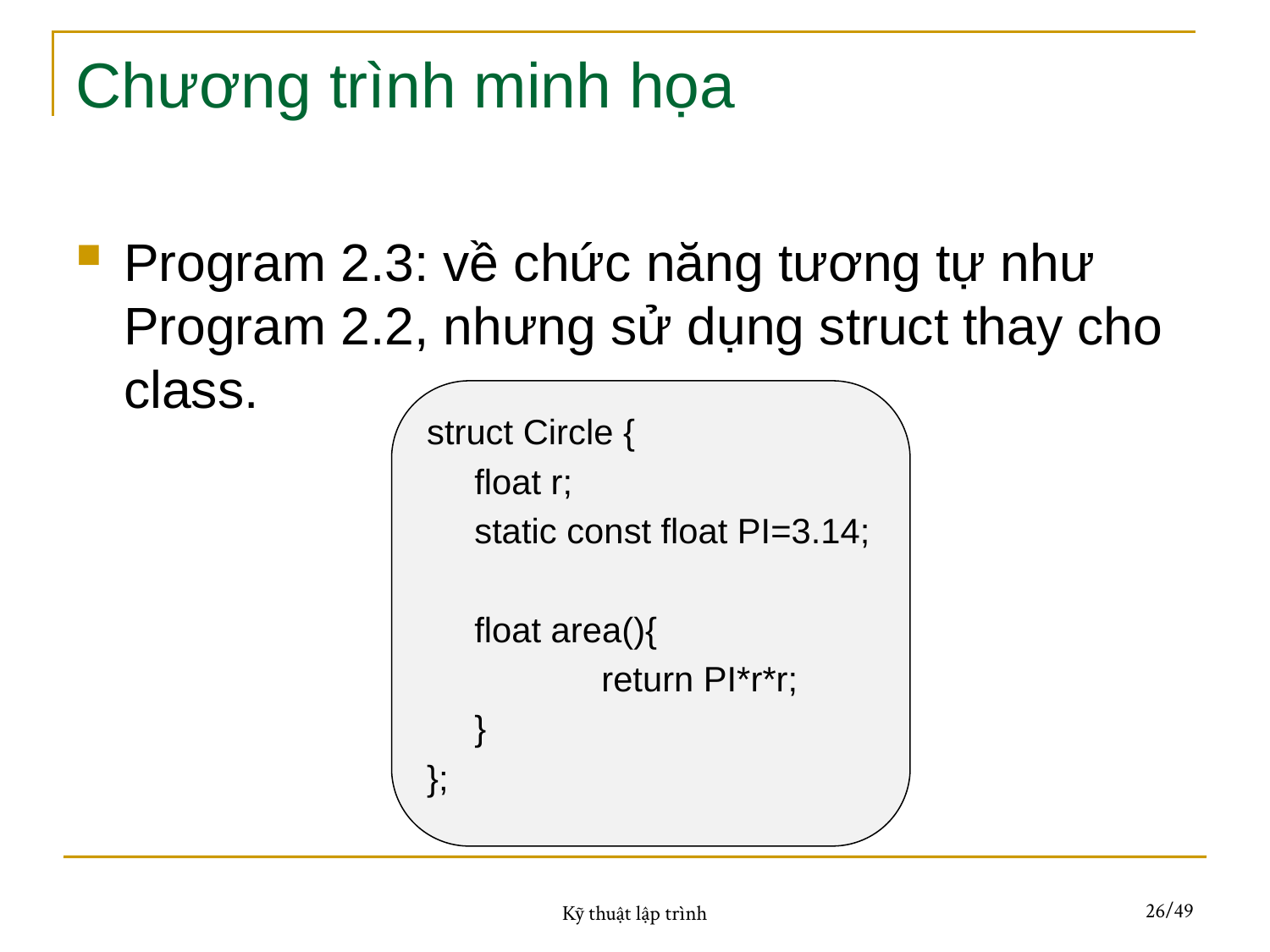

Chương trình minh họa
Program 2.3: về chức năng tương tự như Program 2.2, nhưng sử dụng struct thay cho class.
struct Circle {
	float r;
	static const float PI=3.14;

	float area(){
		return PI*r*r;
	}
};
26/49
Kỹ thuật lập trình